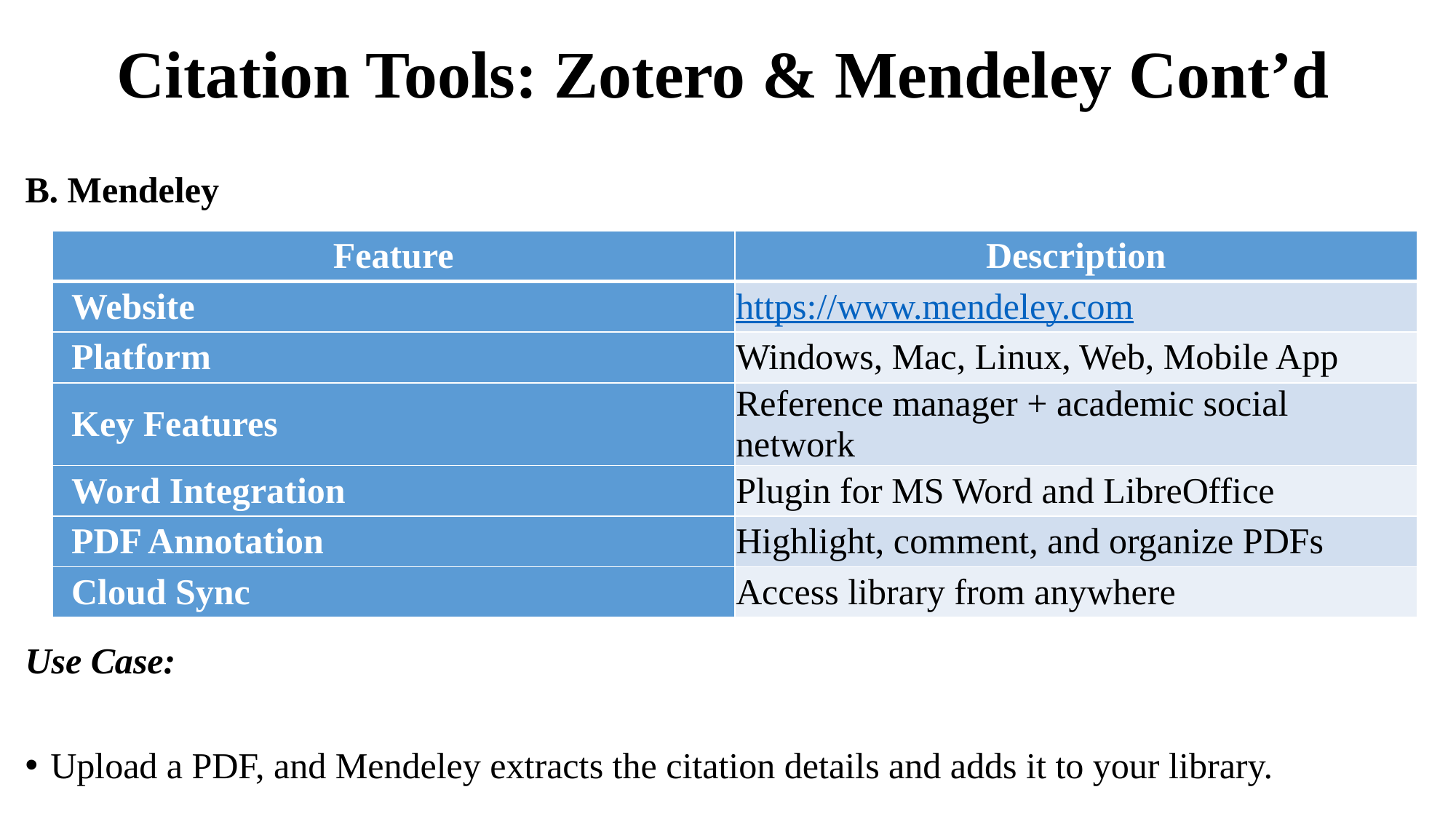

# Citation Tools: Zotero & Mendeley Cont’d
B. Mendeley

Use Case:

Upload a PDF, and Mendeley extracts the citation details and adds it to your library.

| Feature | Description |
| --- | --- |
| Website | https://www.mendeley.com |
| Platform | Windows, Mac, Linux, Web, Mobile App |
| Key Features | Reference manager + academic social network |
| Word Integration | Plugin for MS Word and LibreOffice |
| PDF Annotation | Highlight, comment, and organize PDFs |
| Cloud Sync | Access library from anywhere |